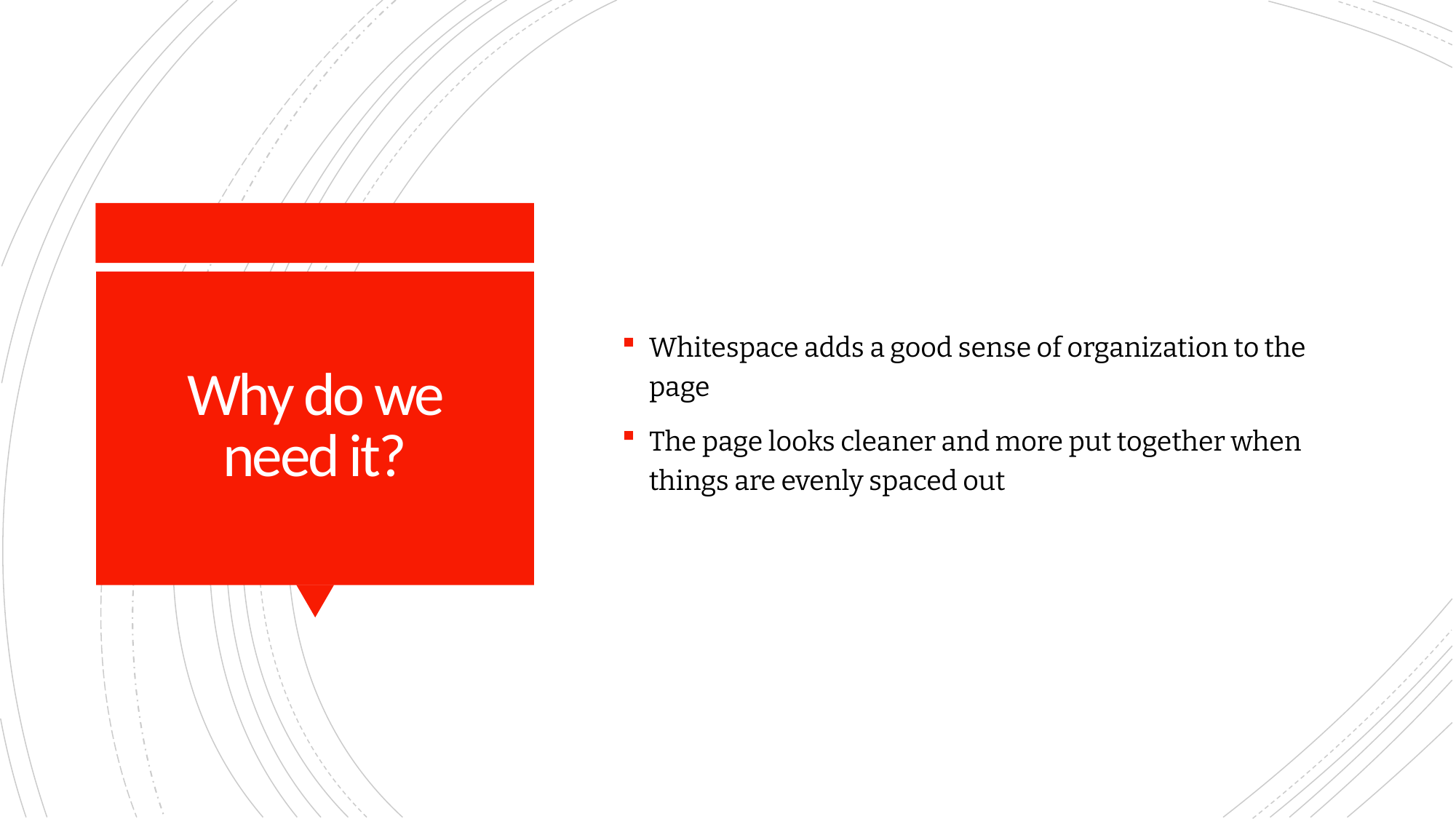

Whitespace adds a good sense of organization to the page
The page looks cleaner and more put together when things are evenly spaced out
# Why do we need it?